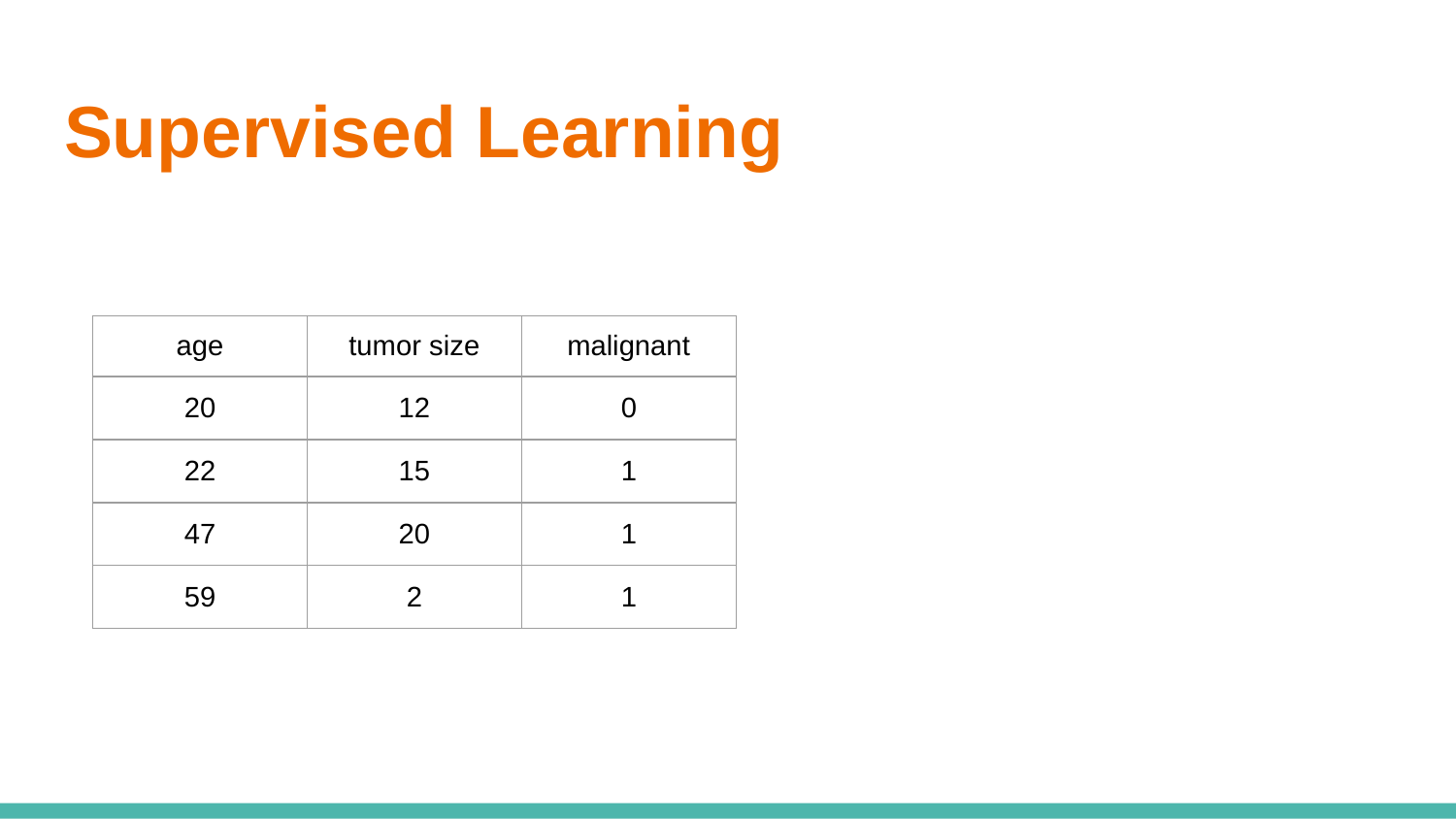

# Supervised Learning
| age | tumor size | malignant |
| --- | --- | --- |
| 20 | 12 | 0 |
| 22 | 15 | 1 |
| 47 | 20 | 1 |
| 59 | 2 | 1 |